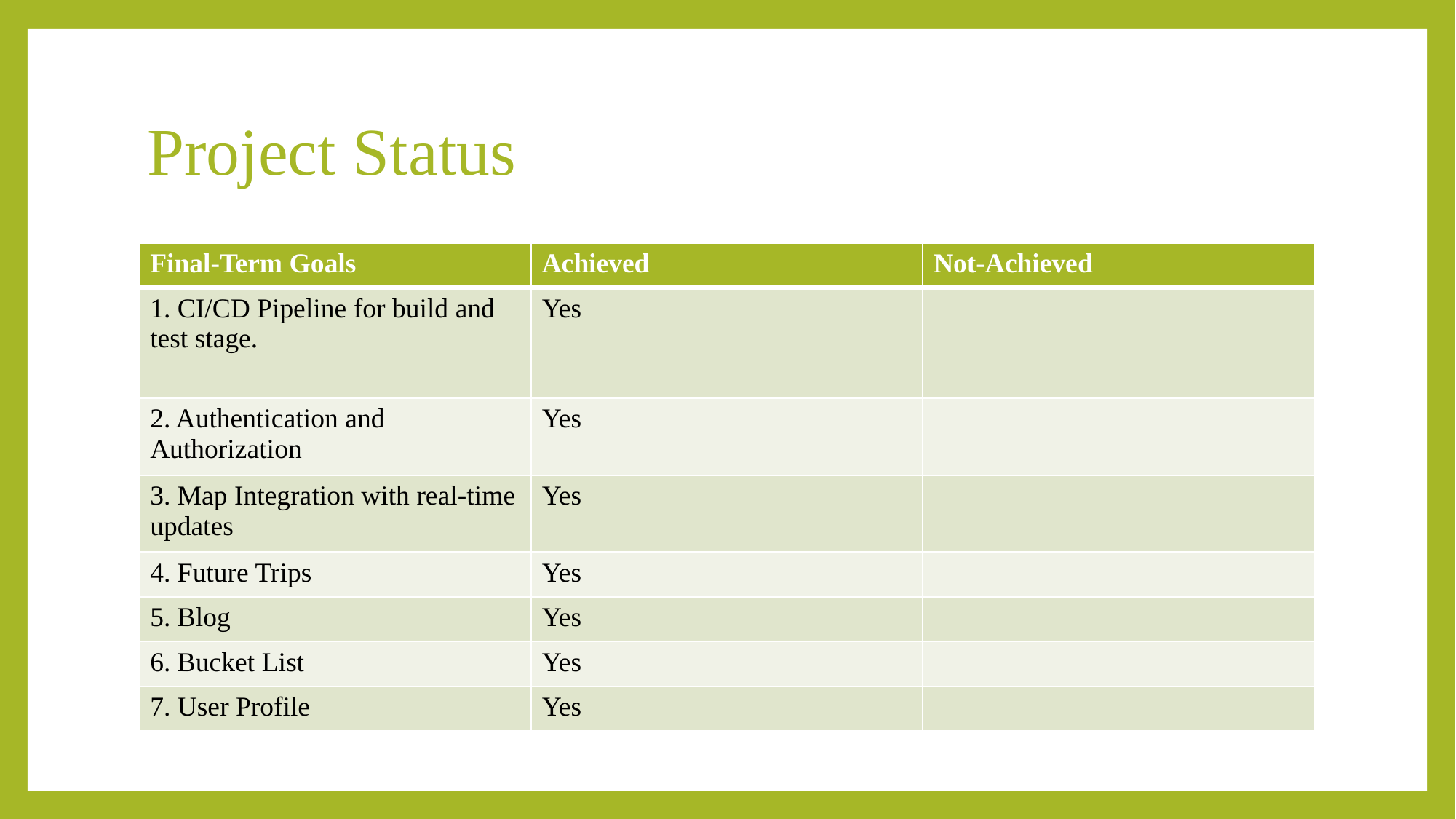

# Project Status
| Final-Term Goals | Achieved | Not-Achieved |
| --- | --- | --- |
| 1. CI/CD Pipeline for build and test stage. | Yes |  |
| 2. Authentication and Authorization | Yes |  |
| 3. Map Integration with real-time updates | Yes |  |
| 4. Future Trips | Yes |  |
| 5. Blog | Yes |  |
| 6. Bucket List | Yes |  |
| 7. User Profile | Yes |  |